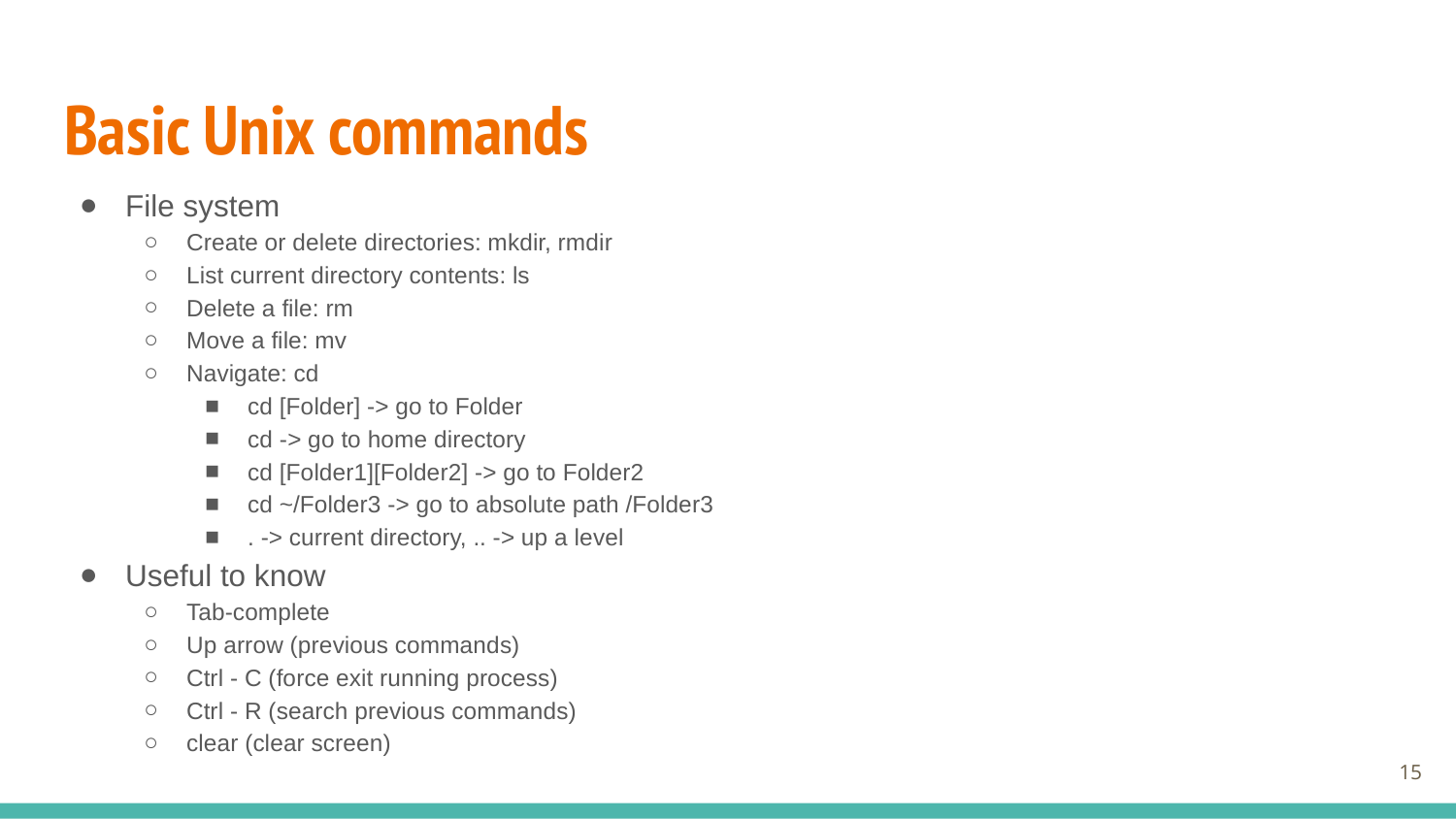

# Basic Unix commands
File system
Create or delete directories: mkdir, rmdir
List current directory contents: ls
Delete a file: rm
Move a file: mv
Navigate: cd
cd [Folder] -> go to Folder
cd -> go to home directory
cd [Folder1][Folder2] -> go to Folder2
cd ~/Folder3 -> go to absolute path /Folder3
. -> current directory, .. -> up a level
Useful to know
Tab-complete
Up arrow (previous commands)
Ctrl - C (force exit running process)
Ctrl - R (search previous commands)
clear (clear screen)
15